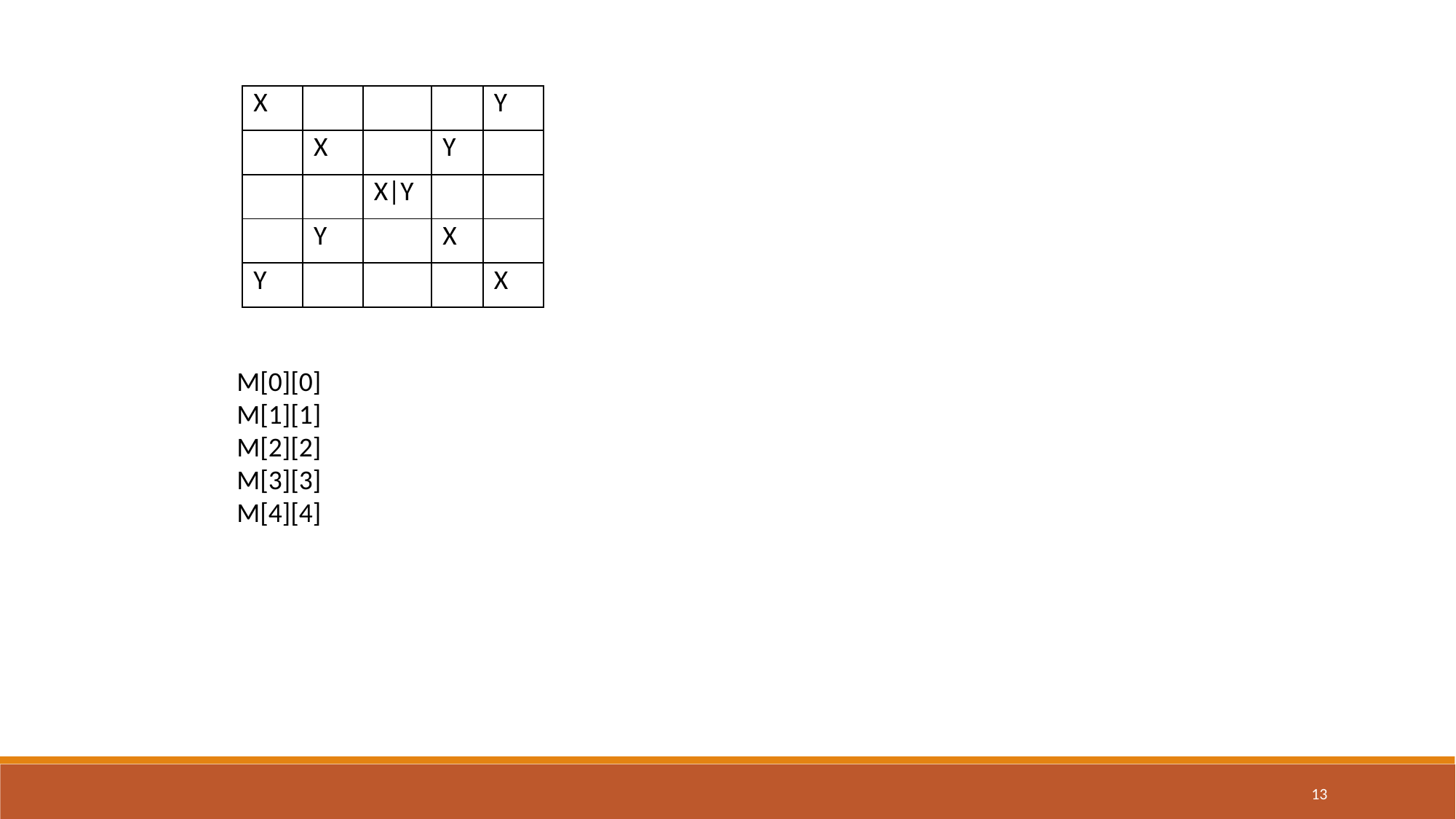

| X |  |  |  | Y |
| --- | --- | --- | --- | --- |
|  | X |  | Y |  |
|  |  | X|Y |  |  |
|  | Y |  | X |  |
| Y |  |  |  | X |
M[0][0]
M[1][1]
M[2][2]
M[3][3]
M[4][4]
13